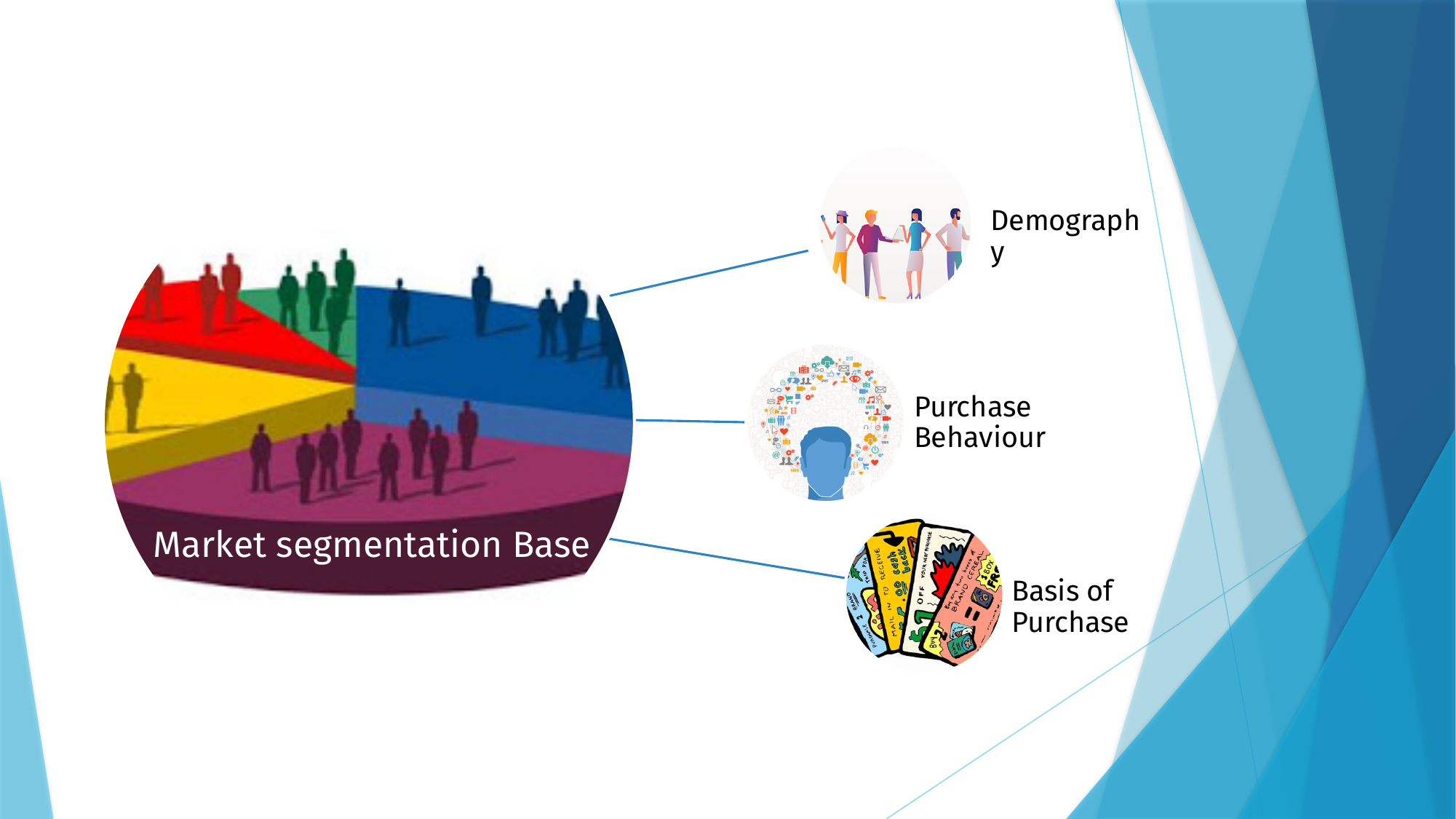

Market segmentation Base
Demography
Purchase Behaviour
Basis of Purchase